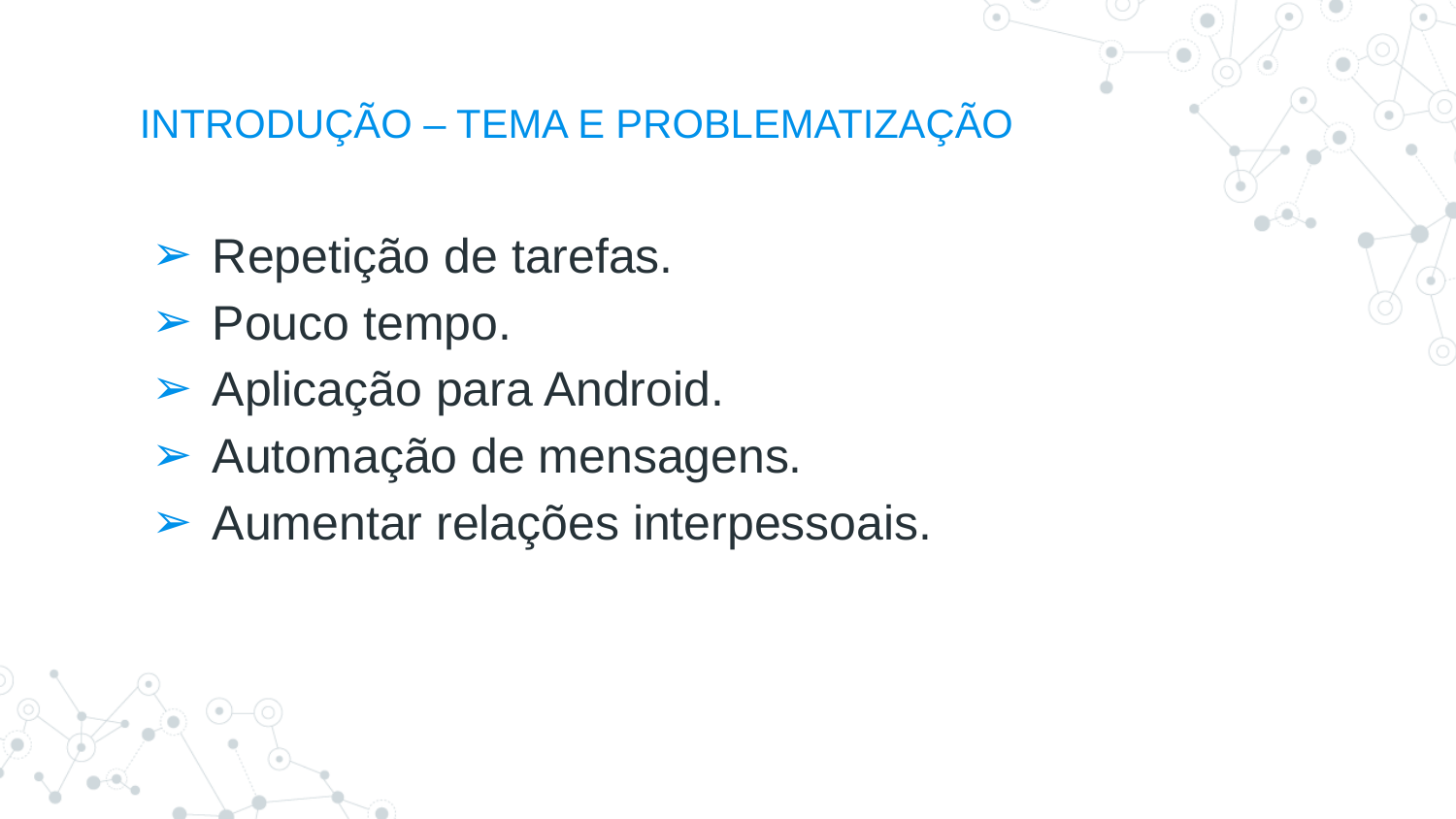

# INTRODUÇÃO – TEMA E PROBLEMATIZAÇÃO
Repetição de tarefas.
Pouco tempo.
Aplicação para Android.
Automação de mensagens.
Aumentar relações interpessoais.